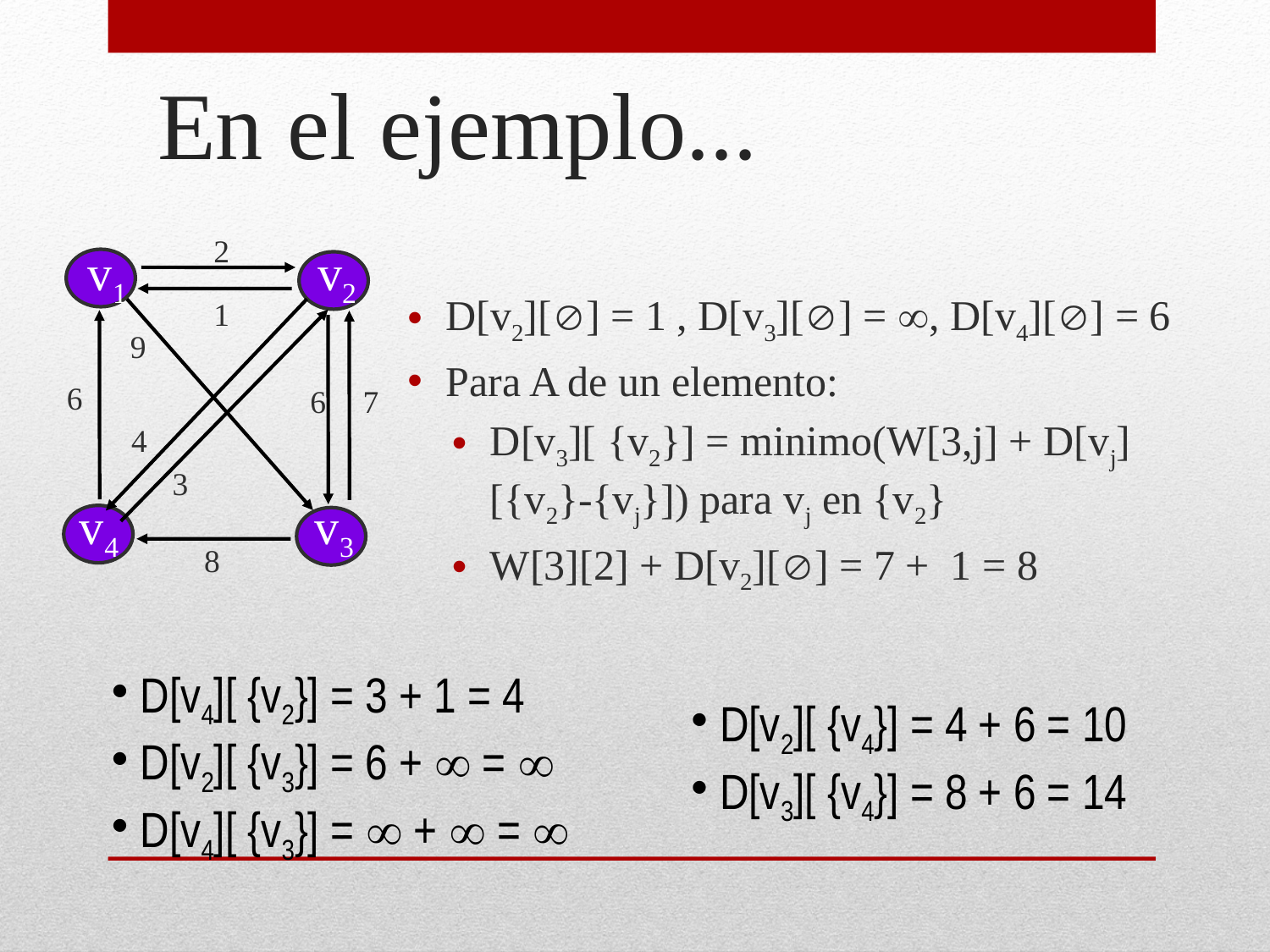

# En el ejemplo...
2
v1
v2
D[v2][∅] = 1 , D[v3][∅] = ∞, D[v4][∅] = 6
Para A de un elemento:
D[v3][ {v2}] = minimo(W[3,j] + D[vj][{v2}-{vj}]) para vj en {v2}
W[3][2] + D[v2][∅] = 7 +  1 = 8

1

9
6
6
7
4
3
v4
v3

8

 D[v4][ {v2}] = 3 + 1 = 4
 D[v2][ {v3}] = 6 + ∞ = ∞
 D[v4][ {v3}] = ∞ + ∞ = ∞
 D[v2][ {v4}] = 4 + 6 = 10
 D[v3][ {v4}] = 8 + 6 = 14